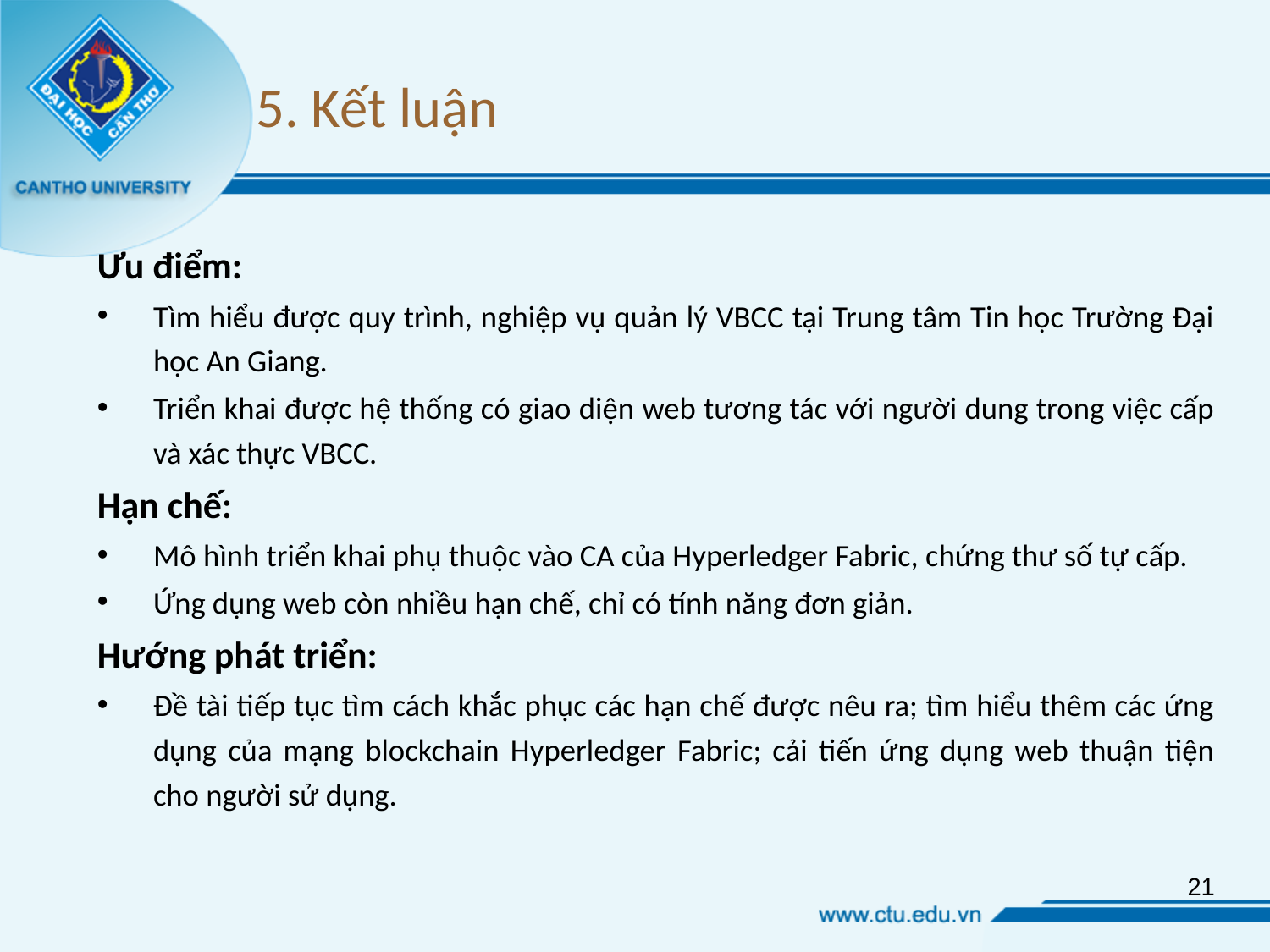

# 5. Kết luận
Ưu điểm:
Tìm hiểu được quy trình, nghiệp vụ quản lý VBCC tại Trung tâm Tin học Trường Đại học An Giang.
Triển khai được hệ thống có giao diện web tương tác với người dung trong việc cấp và xác thực VBCC.
Hạn chế:
Mô hình triển khai phụ thuộc vào CA của Hyperledger Fabric, chứng thư số tự cấp.
Ứng dụng web còn nhiều hạn chế, chỉ có tính năng đơn giản.
Hướng phát triển:
Đề tài tiếp tục tìm cách khắc phục các hạn chế được nêu ra; tìm hiểu thêm các ứng dụng của mạng blockchain Hyperledger Fabric; cải tiến ứng dụng web thuận tiện cho người sử dụng.

21